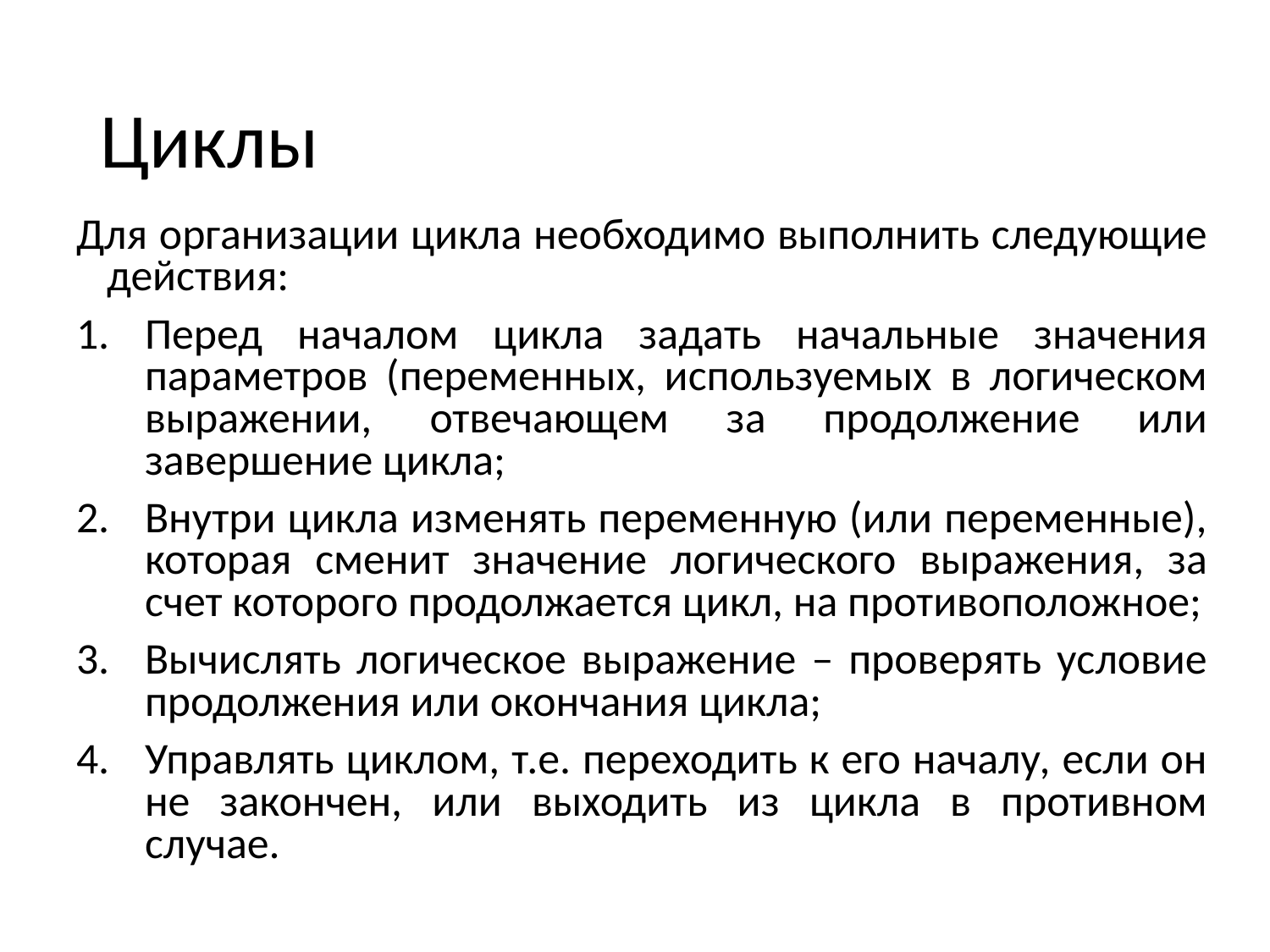

# Циклы
Для организации цикла необходимо выполнить следующие действия:
Перед началом цикла задать начальные значения параметров (переменных, используемых в логическом выражении, отвечающем за продолжение или завершение цикла;
Внутри цикла изменять переменную (или переменные), которая сменит значение логического выражения, за счет которого продолжается цикл, на противоположное;
Вычислять логическое выражение – проверять условие продолжения или окончания цикла;
Управлять циклом, т.е. переходить к его началу, если он не закончен, или выходить из цикла в противном случае.